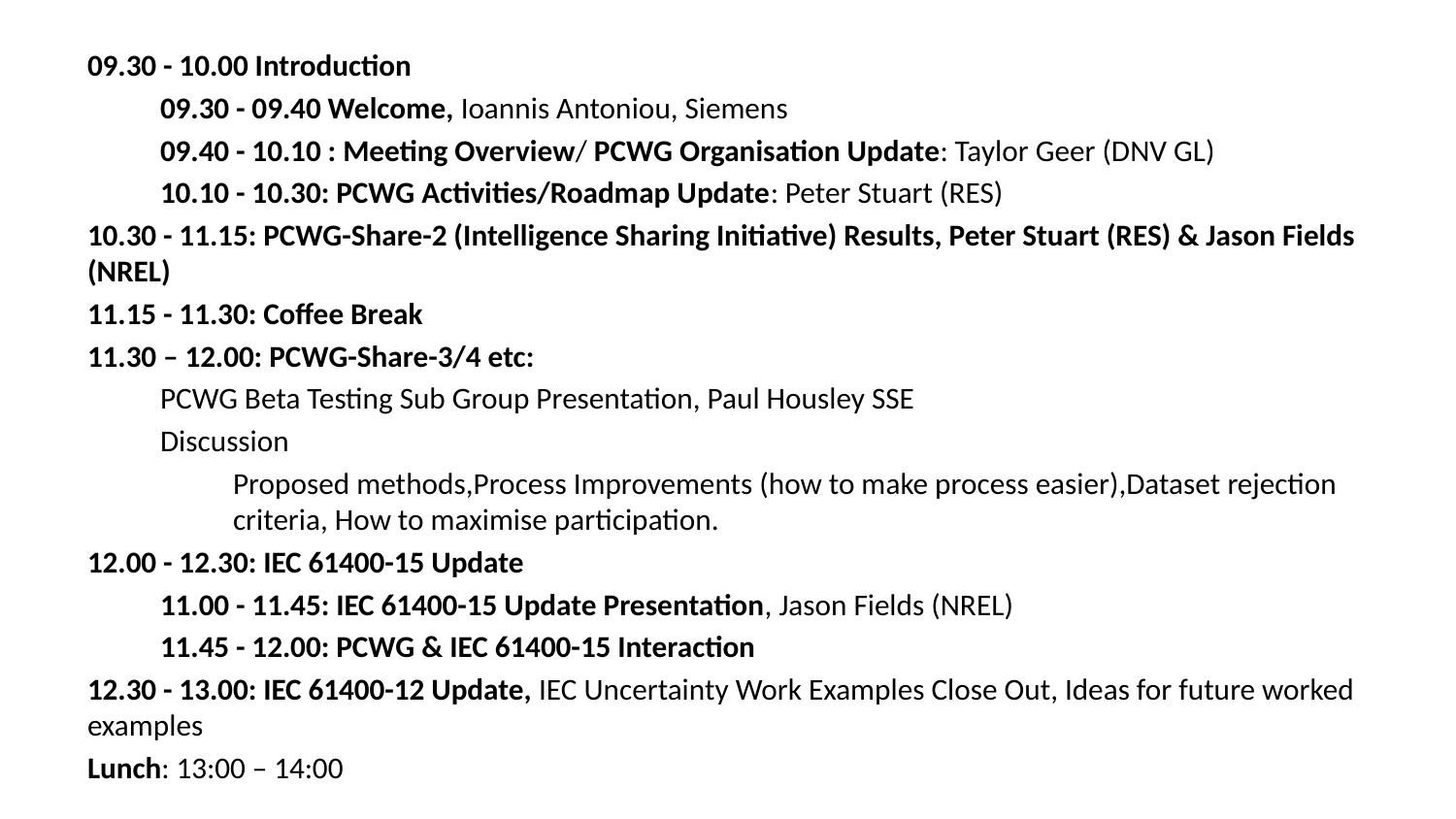

09.30 - 10.00 Introduction
09.30 - 09.40 Welcome, Ioannis Antoniou, Siemens
09.40 - 10.10 : Meeting Overview/ PCWG Organisation Update: Taylor Geer (DNV GL)
10.10 - 10.30: PCWG Activities/Roadmap Update: Peter Stuart (RES)
10.30 - 11.15: PCWG-Share-2 (Intelligence Sharing Initiative) Results, Peter Stuart (RES) & Jason Fields (NREL)
11.15 - 11.30: Coffee Break
11.30 – 12.00: PCWG-Share-3/4 etc:
PCWG Beta Testing Sub Group Presentation, Paul Housley SSE
Discussion
Proposed methods,Process Improvements (how to make process easier),Dataset rejection criteria, How to maximise participation.
12.00 - 12.30: IEC 61400-15 Update
11.00 - 11.45: IEC 61400-15 Update Presentation, Jason Fields (NREL)
11.45 - 12.00: PCWG & IEC 61400-15 Interaction
12.30 - 13.00: IEC 61400-12 Update, IEC Uncertainty Work Examples Close Out, Ideas for future worked examples
Lunch: 13:00 – 14:00